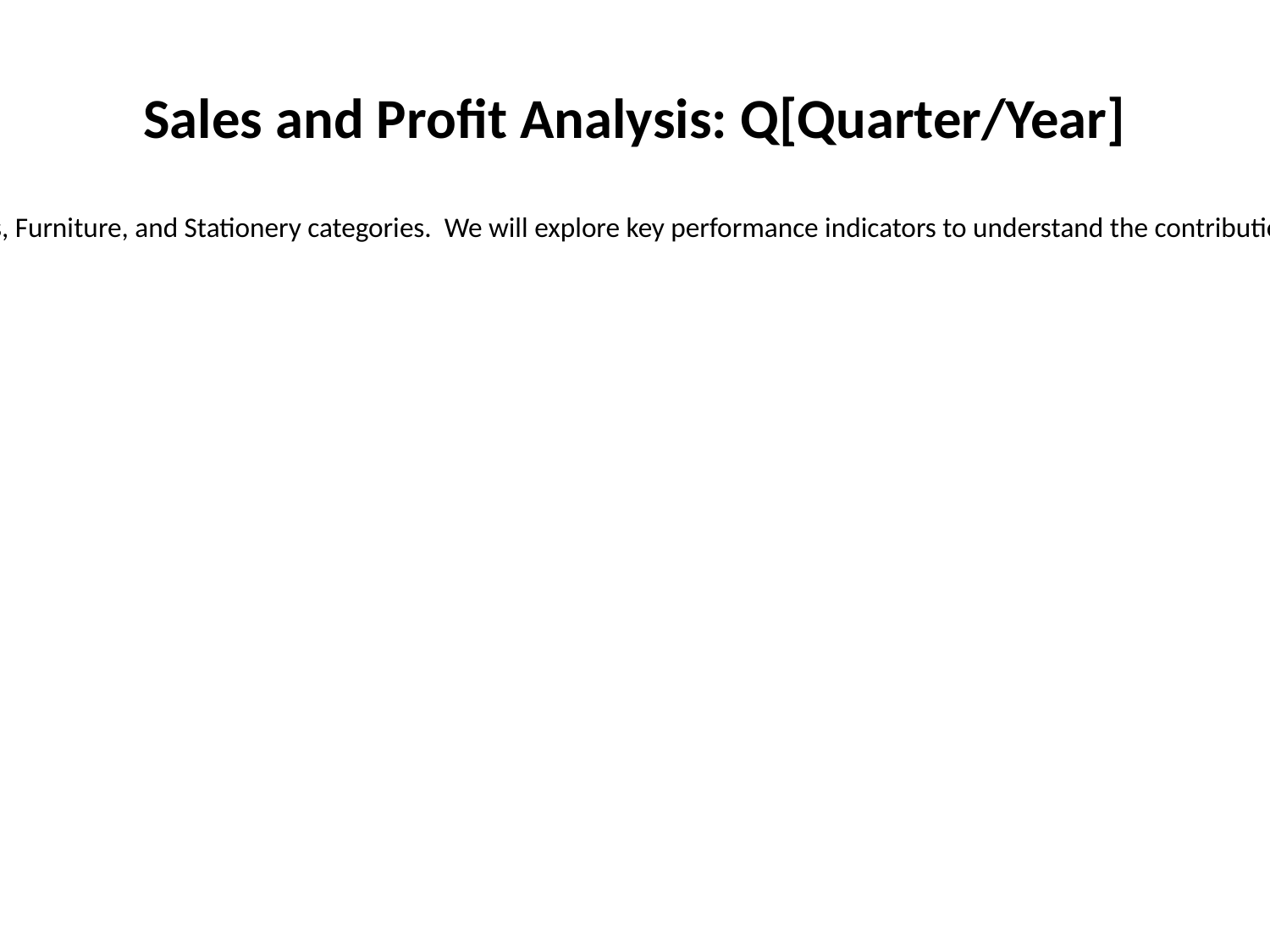

Sales and Profit Analysis: Q[Quarter/Year]

This presentation analyzes sales and profit data for Electronics, Furniture, and Stationery categories.  We will explore key performance indicators to understand the contribution of each category to overall revenue.